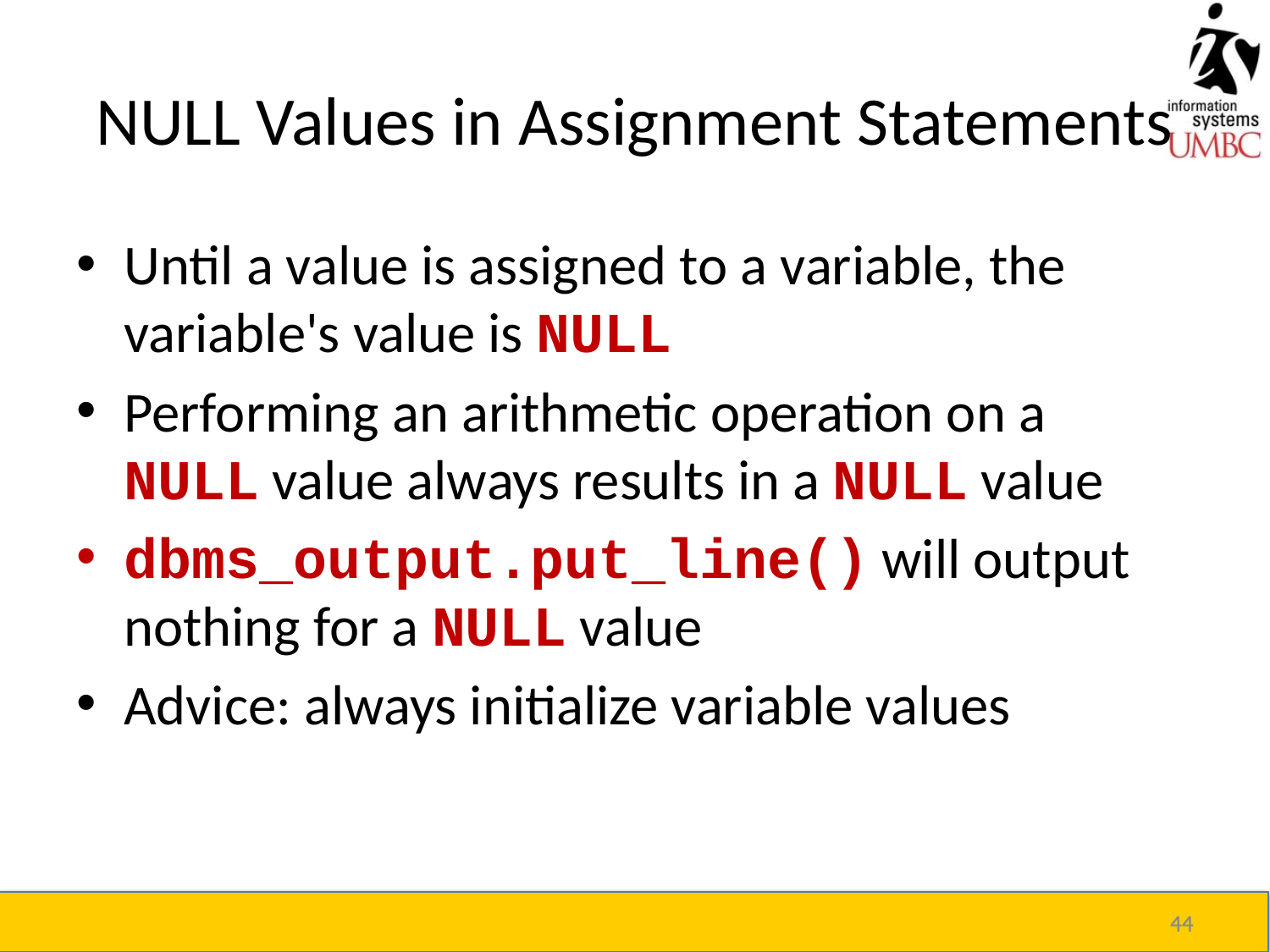

# NULL Values in Assignment Statements
Until a value is assigned to a variable, the variable's value is NULL
Performing an arithmetic operation on a NULL value always results in a NULL value
dbms_output.put_line() will output nothing for a NULL value
Advice: always initialize variable values
44